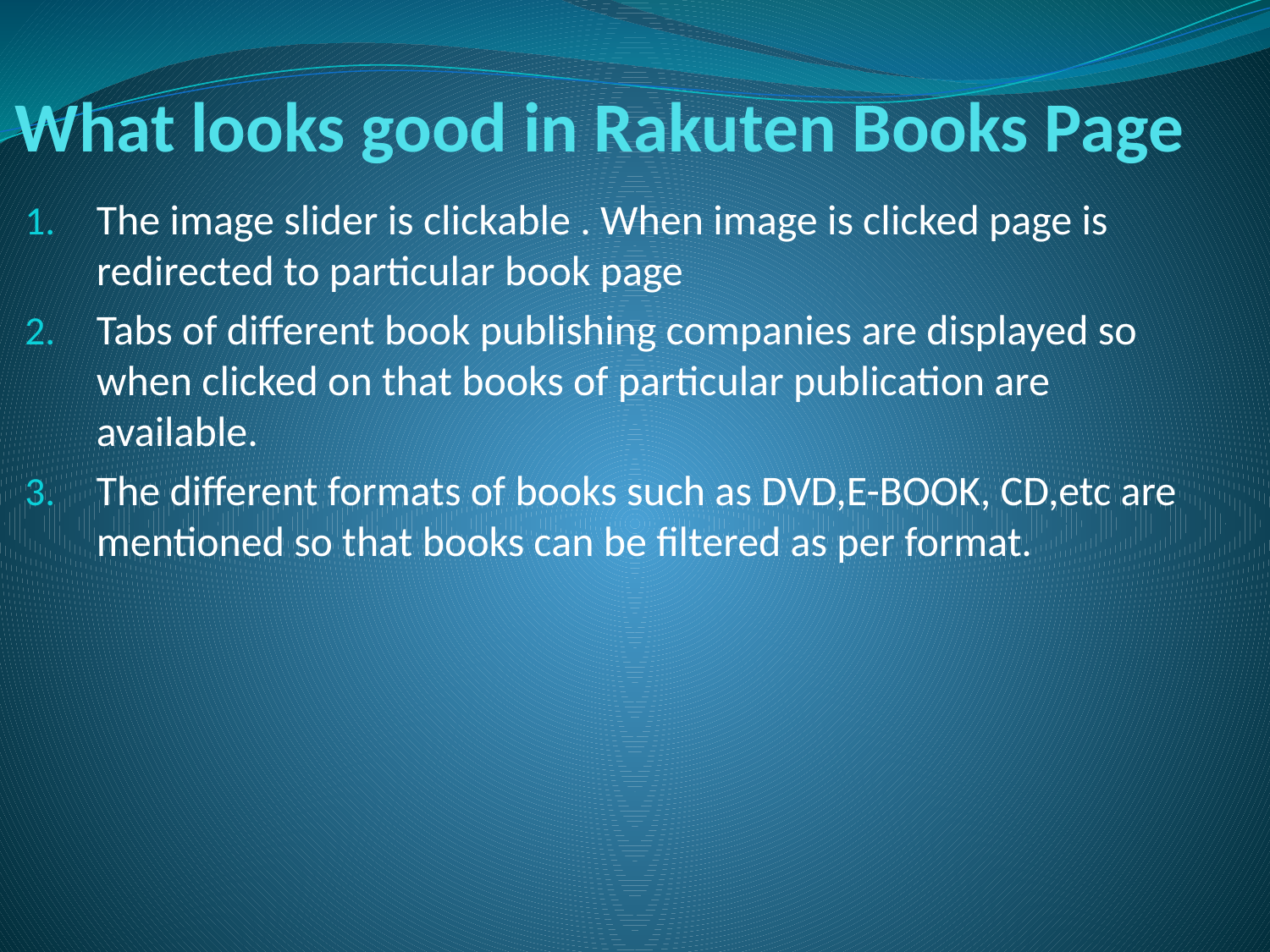

# What looks good in Rakuten Books Page
The image slider is clickable . When image is clicked page is redirected to particular book page
Tabs of different book publishing companies are displayed so when clicked on that books of particular publication are available.
The different formats of books such as DVD,E-BOOK, CD,etc are mentioned so that books can be filtered as per format.